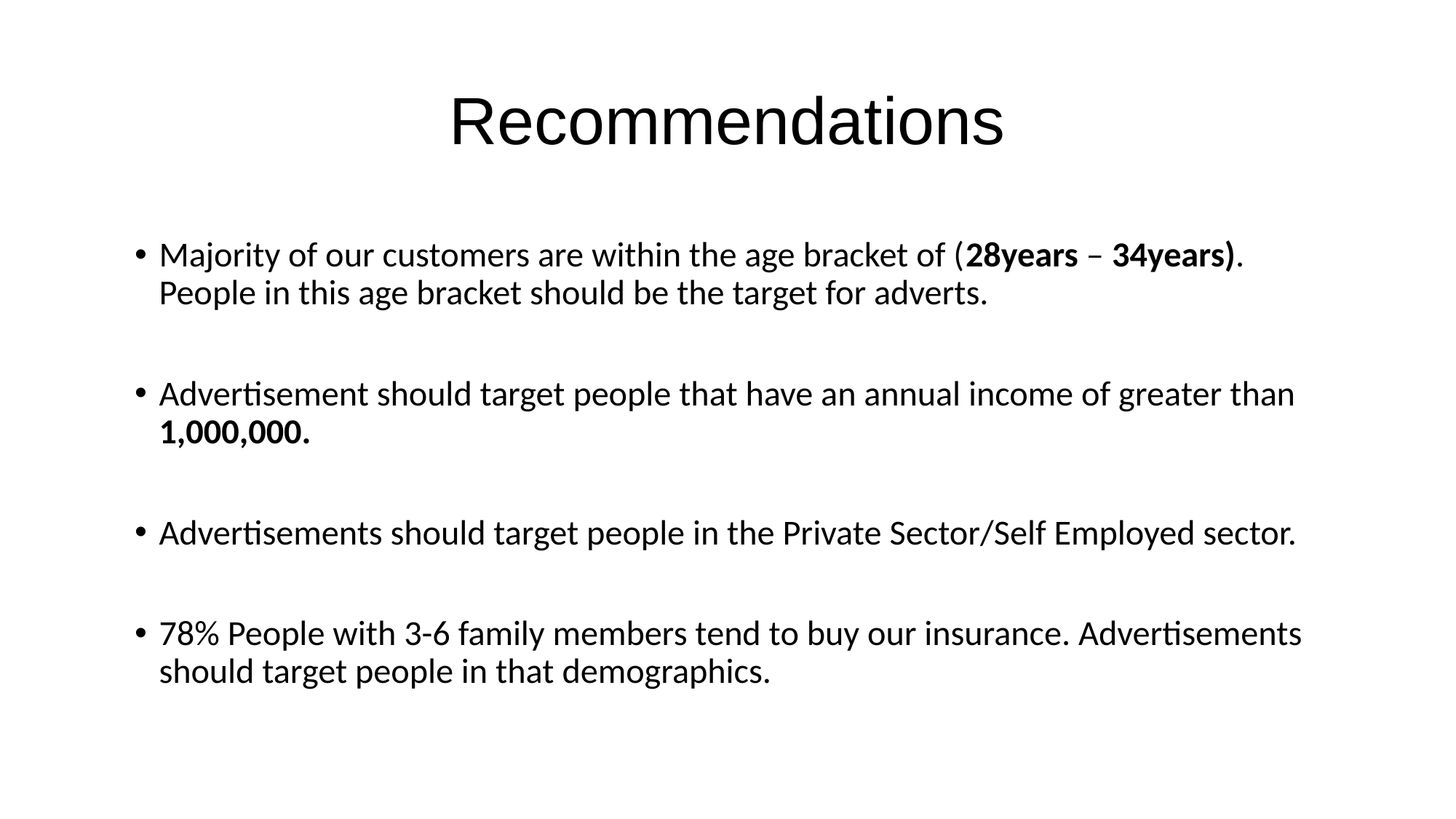

# Recommendations
Majority of our customers are within the age bracket of (28years – 34years). People in this age bracket should be the target for adverts.

Advertisement should target people that have an annual income of greater than 1,000,000.

Advertisements should target people in the Private Sector/Self Employed sector.

78% People with 3-6 family members tend to buy our insurance. Advertisements should target people in that demographics.